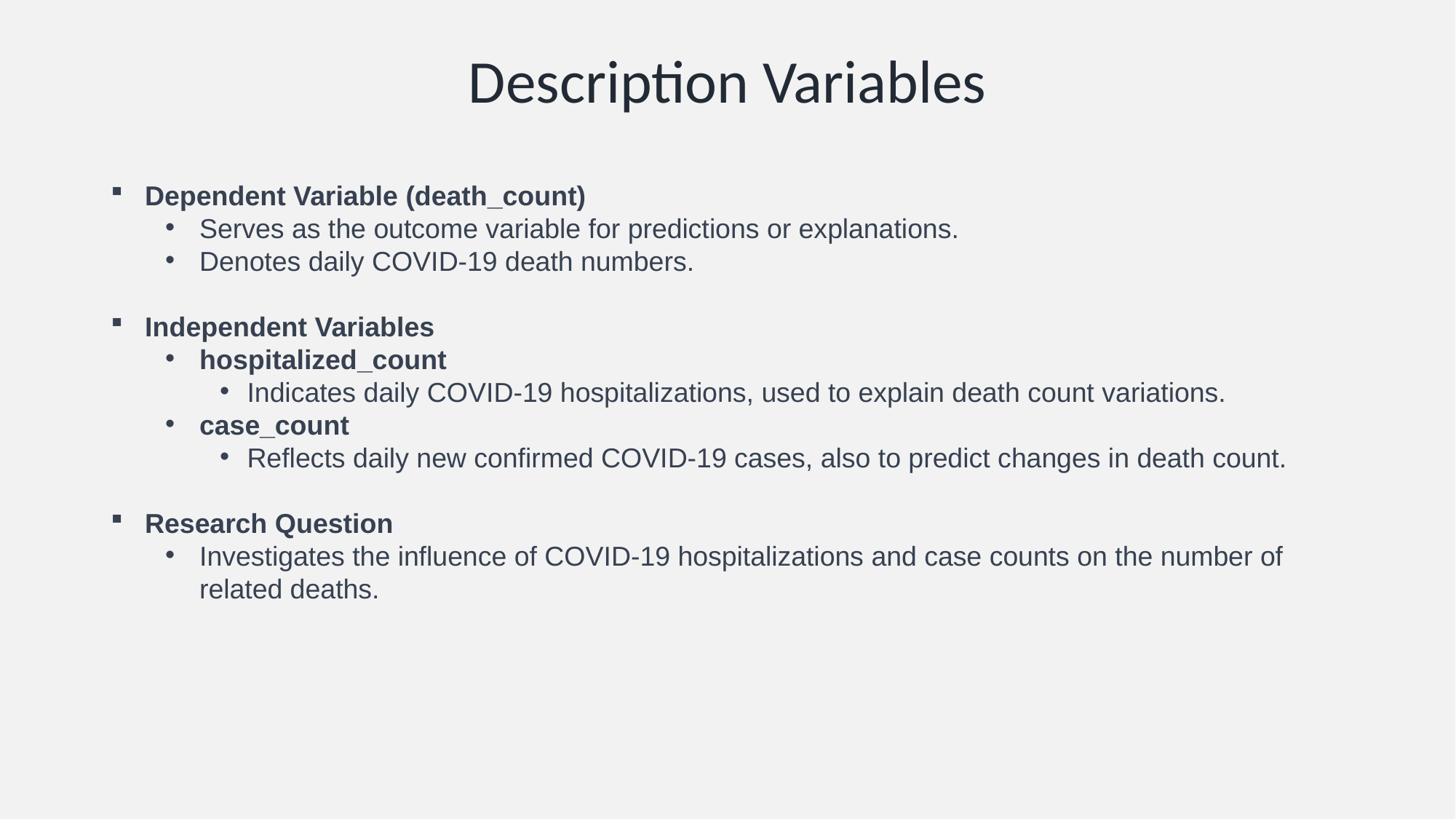

# Description Variables
Dependent Variable (death_count)
Serves as the outcome variable for predictions or explanations.
Denotes daily COVID-19 death numbers.

Independent Variables
hospitalized_count
Indicates daily COVID-19 hospitalizations, used to explain death count variations.
case_count
Reflects daily new confirmed COVID-19 cases, also to predict changes in death count.

Research Question
Investigates the influence of COVID-19 hospitalizations and case counts on the number of related deaths.